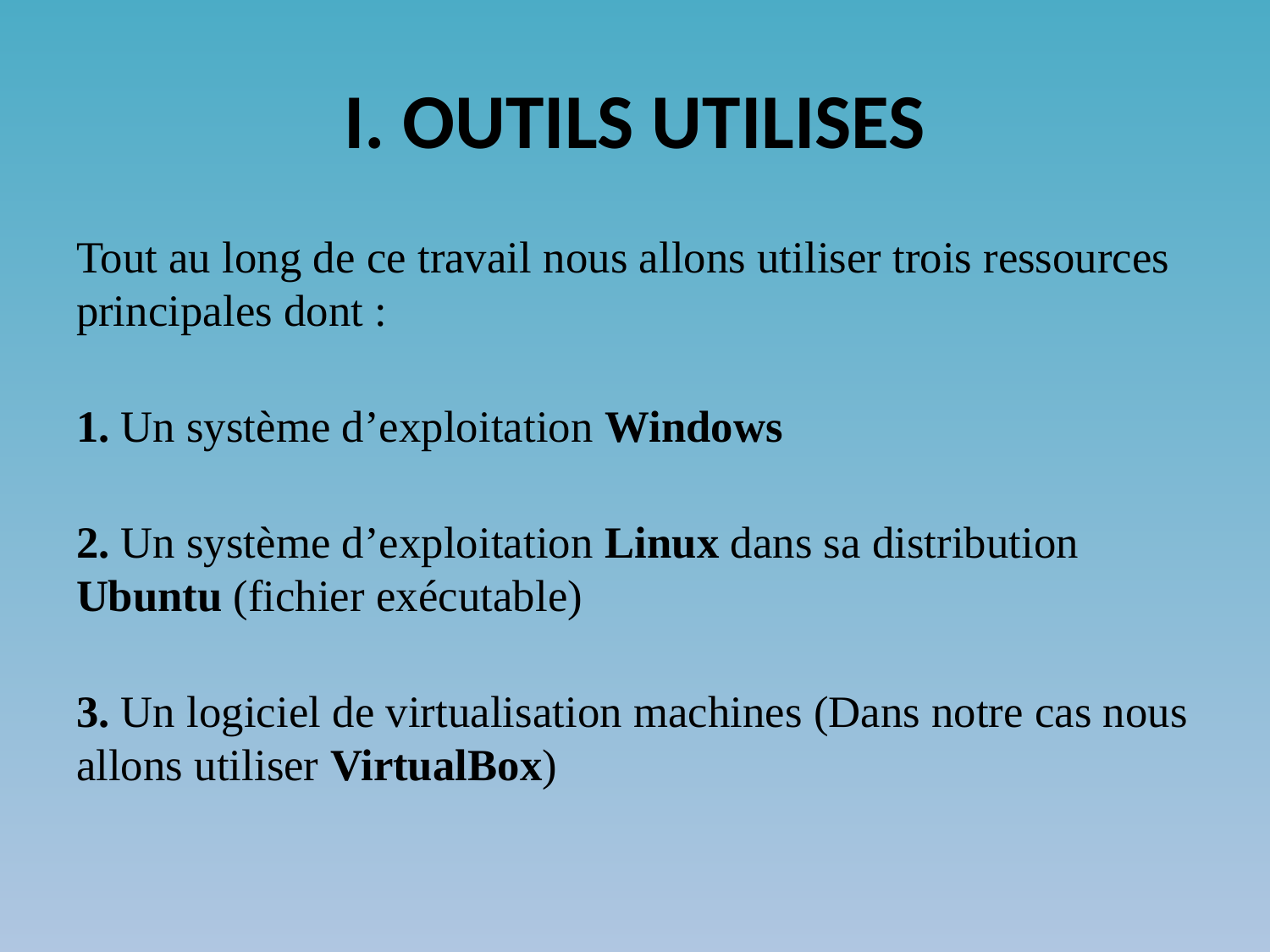

# I. OUTILS UTILISES
Tout au long de ce travail nous allons utiliser trois ressources principales dont :
1. Un système d’exploitation Windows
2. Un système d’exploitation Linux dans sa distribution Ubuntu (fichier exécutable)
3. Un logiciel de virtualisation machines (Dans notre cas nous allons utiliser VirtualBox)